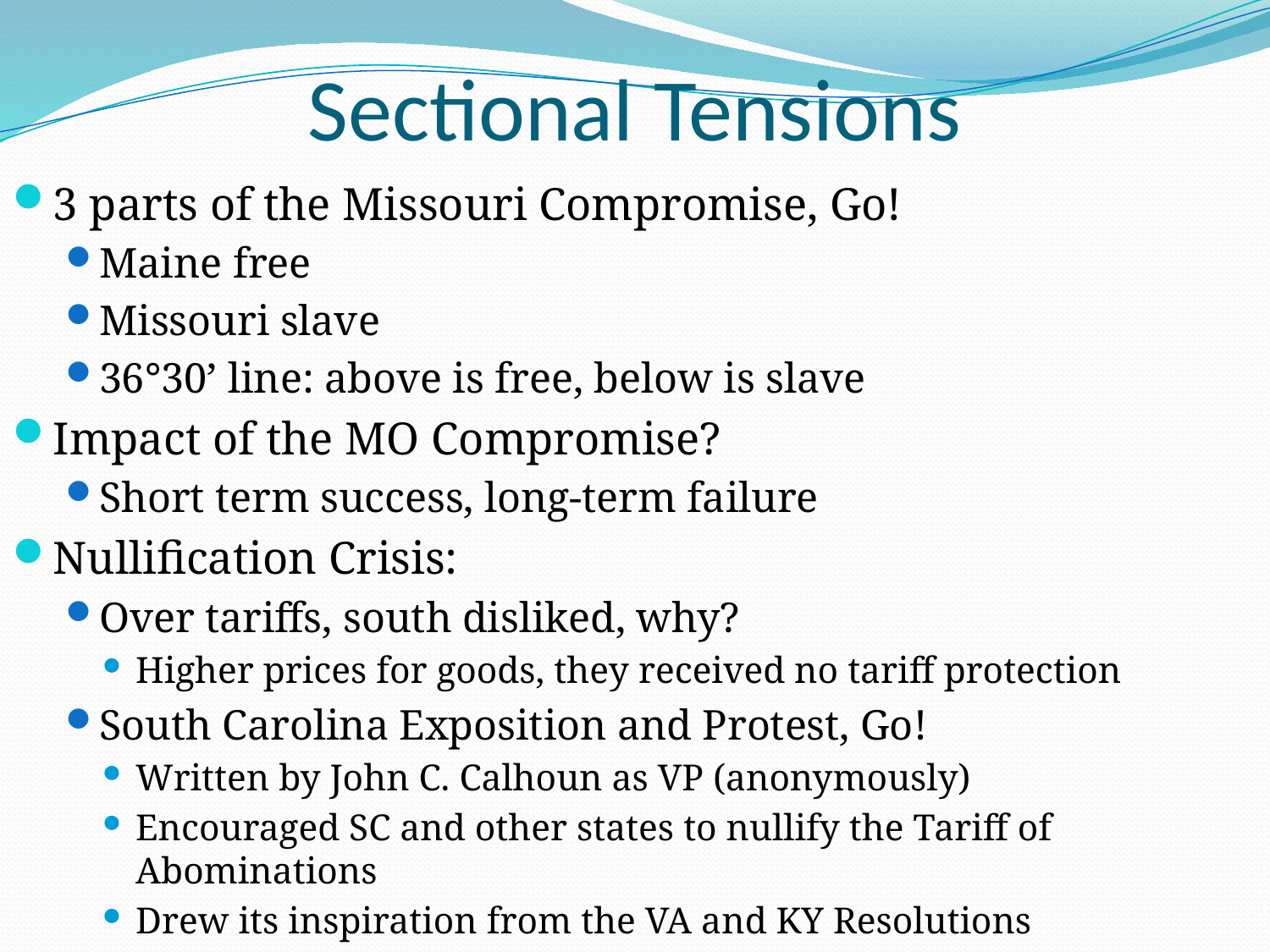

# Sectional Tensions
3 parts of the Missouri Compromise, Go!
Maine free
Missouri slave
36°30’ line: above is free, below is slave
Impact of the MO Compromise?
Short term success, long-term failure
Nullification Crisis:
Over tariffs, south disliked, why?
Higher prices for goods, they received no tariff protection
South Carolina Exposition and Protest, Go!
Written by John C. Calhoun as VP (anonymously)
Encouraged SC and other states to nullify the Tariff of Abominations
Drew its inspiration from the VA and KY Resolutions